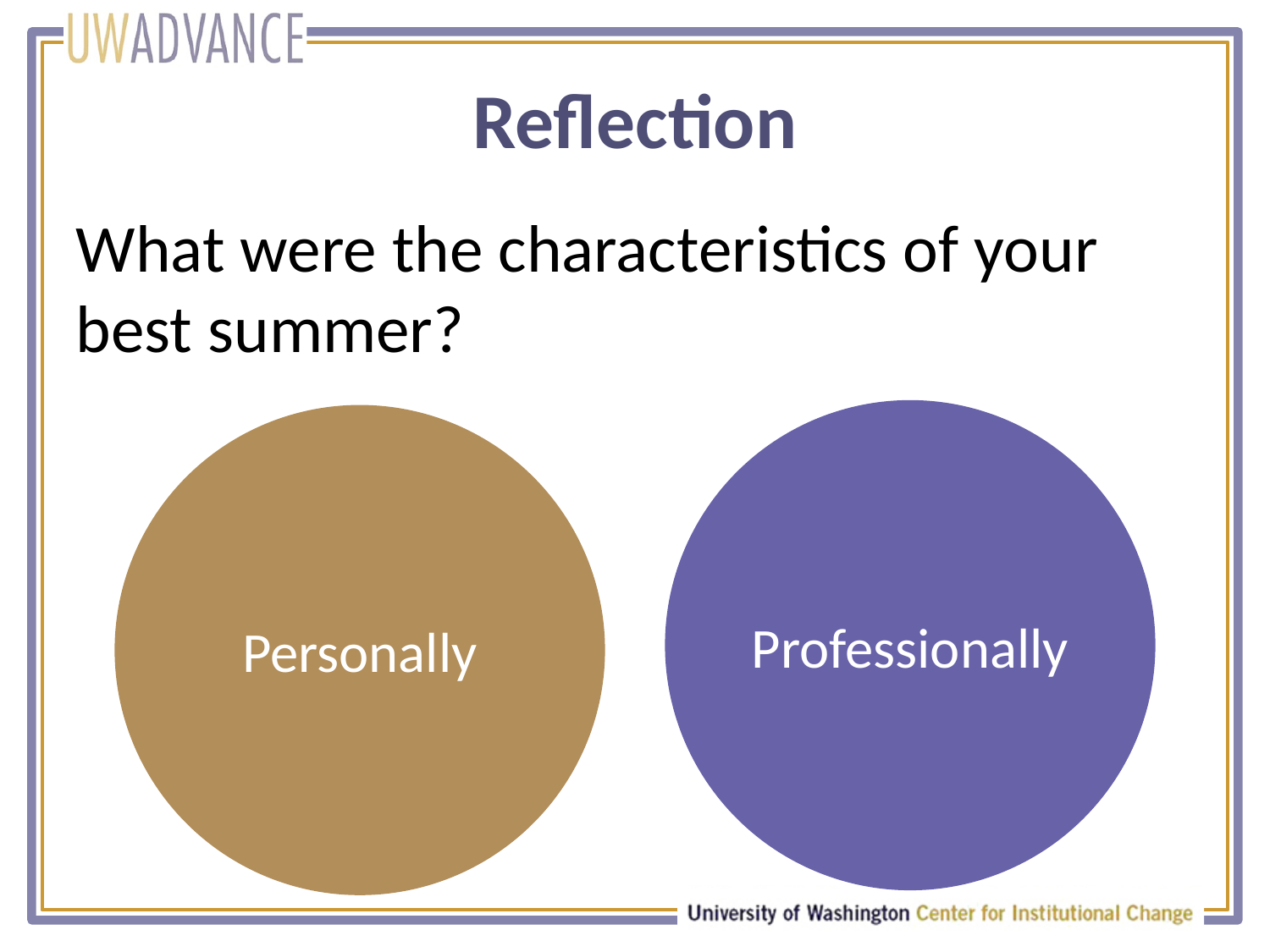

# Reflection
What were the characteristics of your best summer?
Professionally
Personally